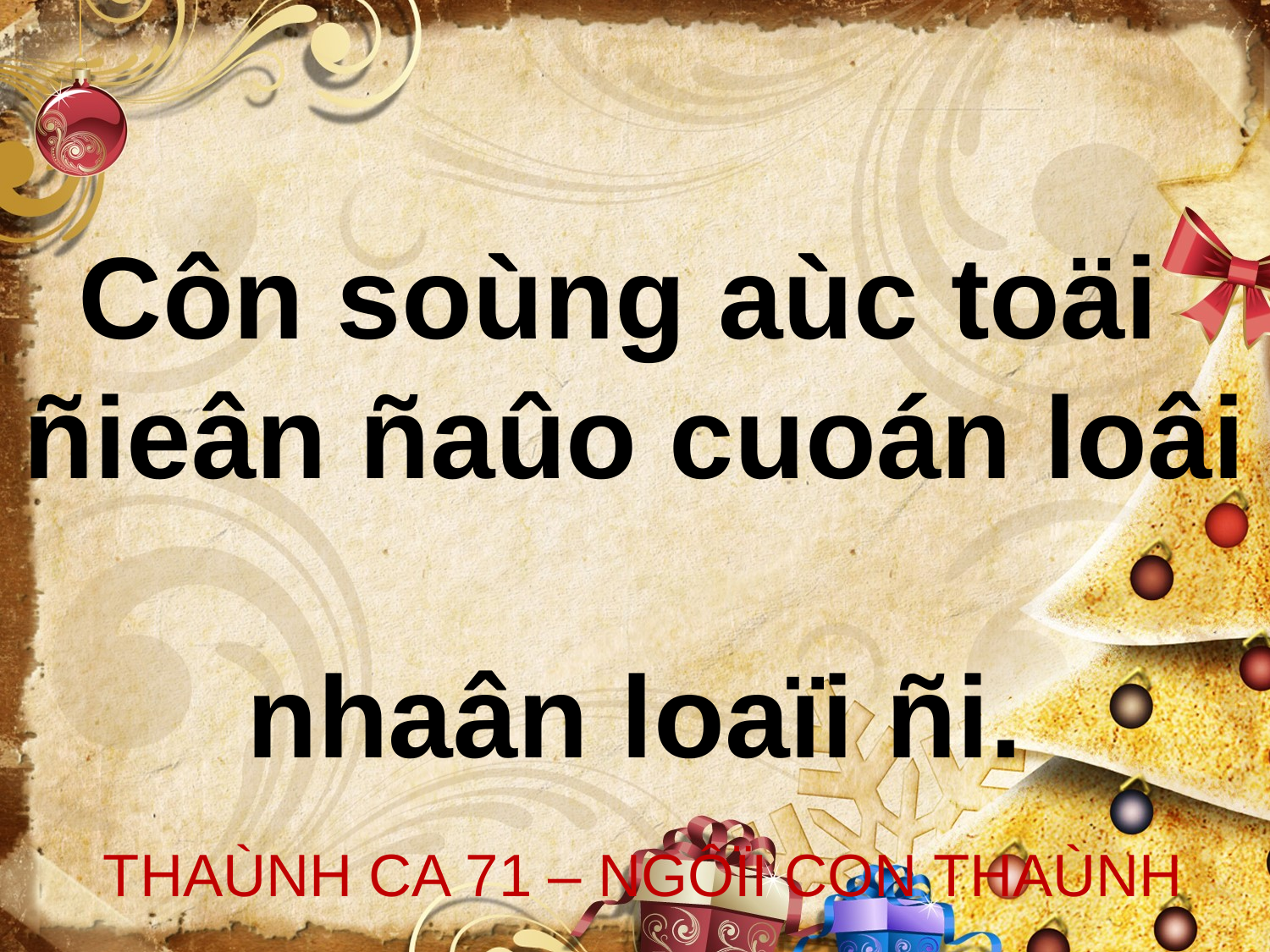

Côn soùng aùc toäi
ñieân ñaûo cuoán loâi
nhaân loaïi ñi.
 THAÙNH CA 71 – NGÔÏI CON THAÙNH